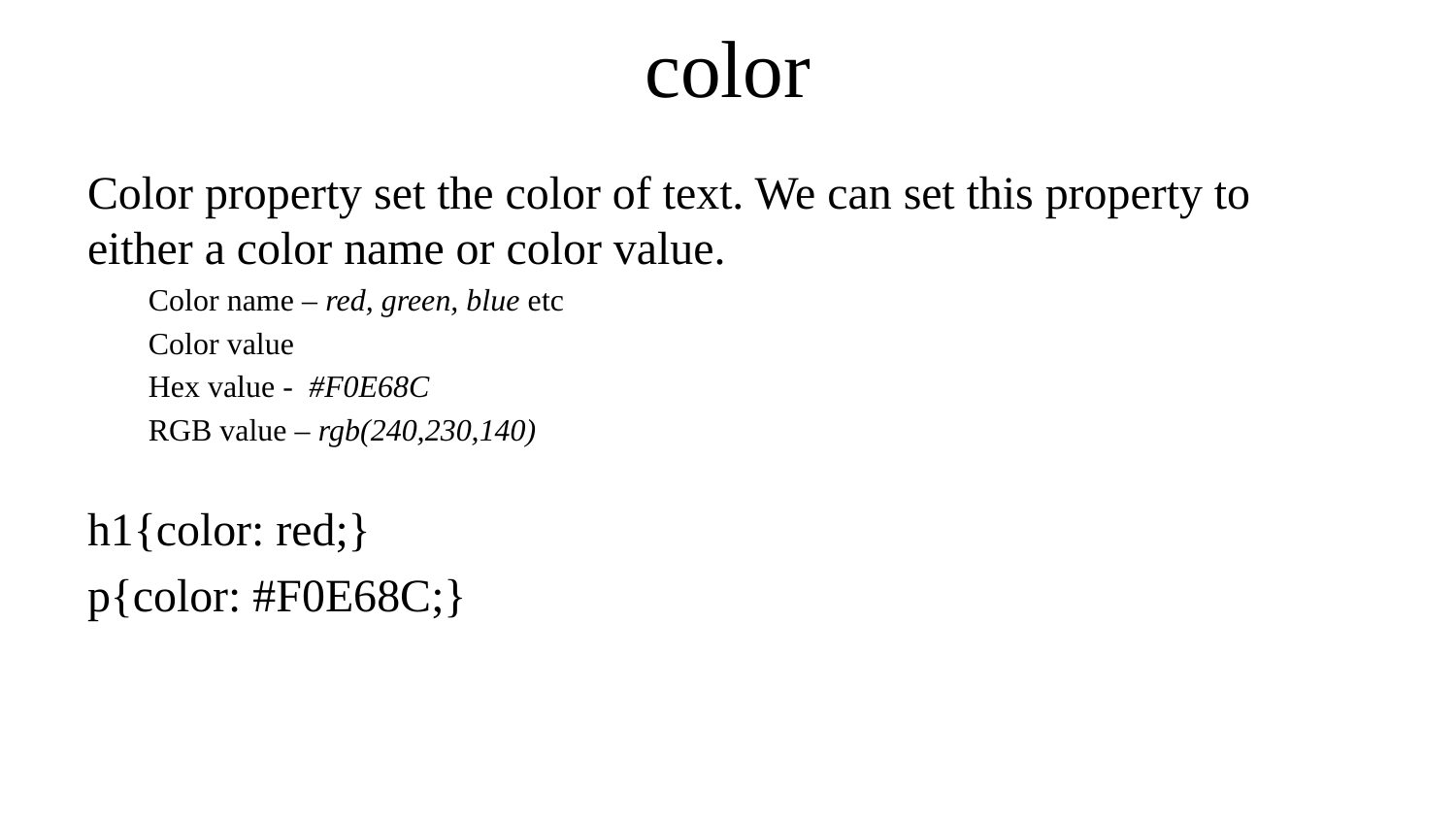

# color
Color property set the color of text. We can set this property to either a color name or color value.
Color name – red, green, blue etc
Color value
	Hex value -  #F0E68C
	RGB value – rgb(240,230,140)

h1{color: red;}
p{color: #F0E68C;}